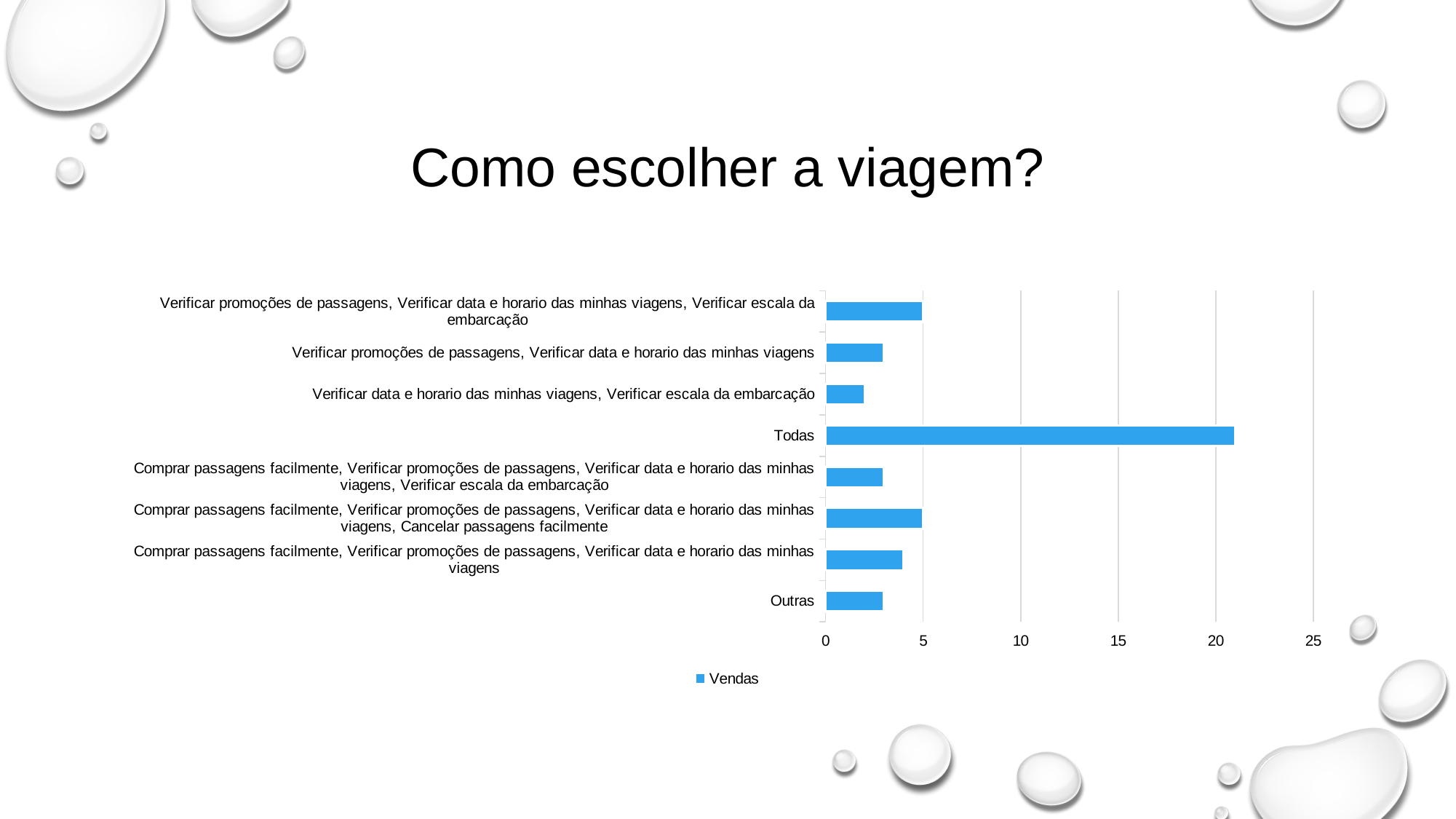

Como escolher a viagem?

### Chart

| Category | Vendas |
|---|---|
| Outras | 3.0 |
| Comprar passagens facilmente, Verificar promoções de passagens, Verificar data e horario das minhas viagens | 4.0 |
| Comprar passagens facilmente, Verificar promoções de passagens, Verificar data e horario das minhas viagens, Cancelar passagens facilmente | 5.0 |
| Comprar passagens facilmente, Verificar promoções de passagens, Verificar data e horario das minhas viagens, Verificar escala da embarcação | 3.0 |
| Todas | 21.0 |
| Verificar data e horario das minhas viagens, Verificar escala da embarcação | 2.0 |
| Verificar promoções de passagens, Verificar data e horario das minhas viagens | 3.0 |
| Verificar promoções de passagens, Verificar data e horario das minhas viagens, Verificar escala da embarcação | 5.0 |